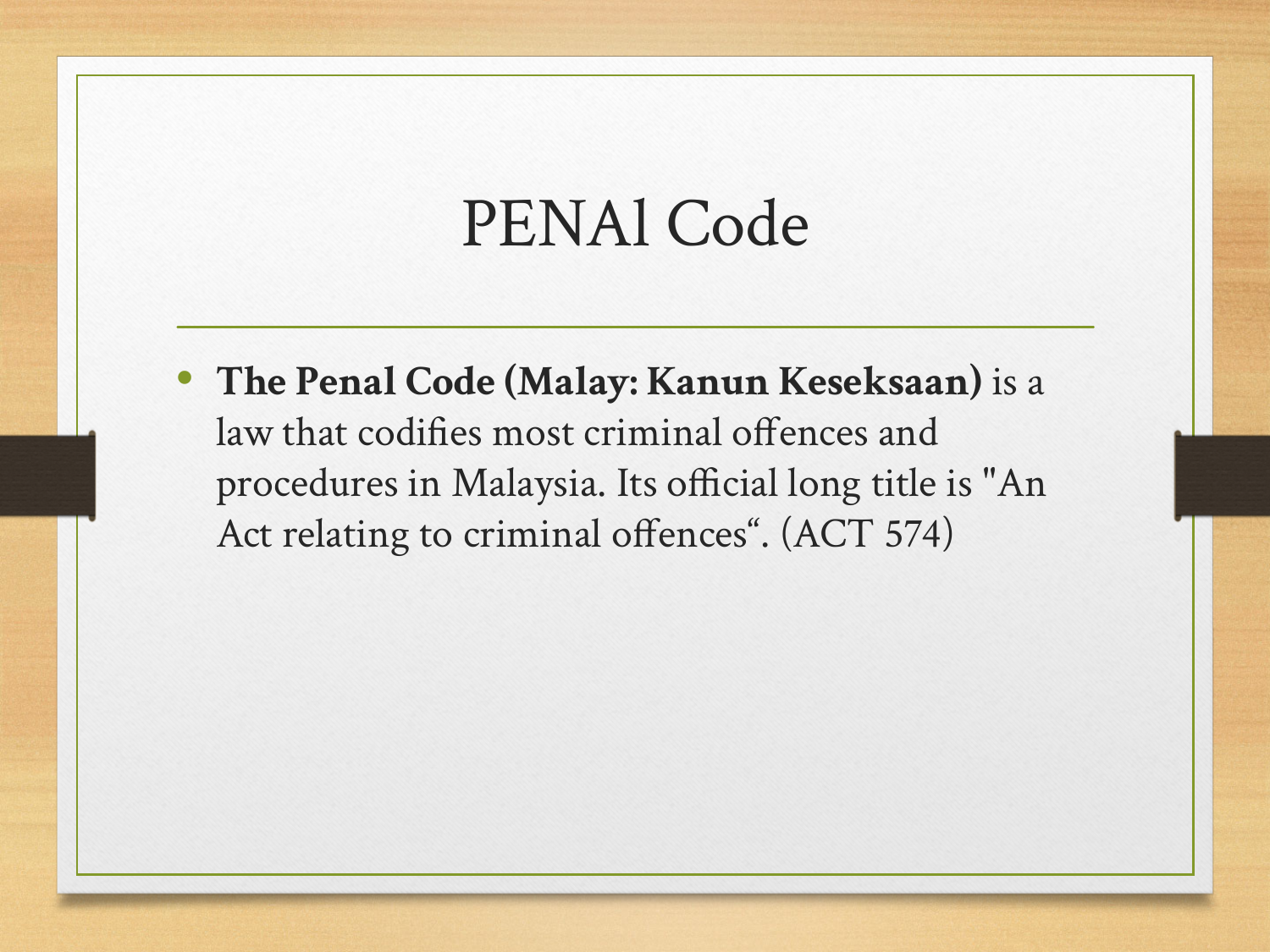

# PENAl Code
The Penal Code (Malay: Kanun Keseksaan) is a law that codifies most criminal offences and procedures in Malaysia. Its official long title is "An Act relating to criminal offences“. (ACT 574)